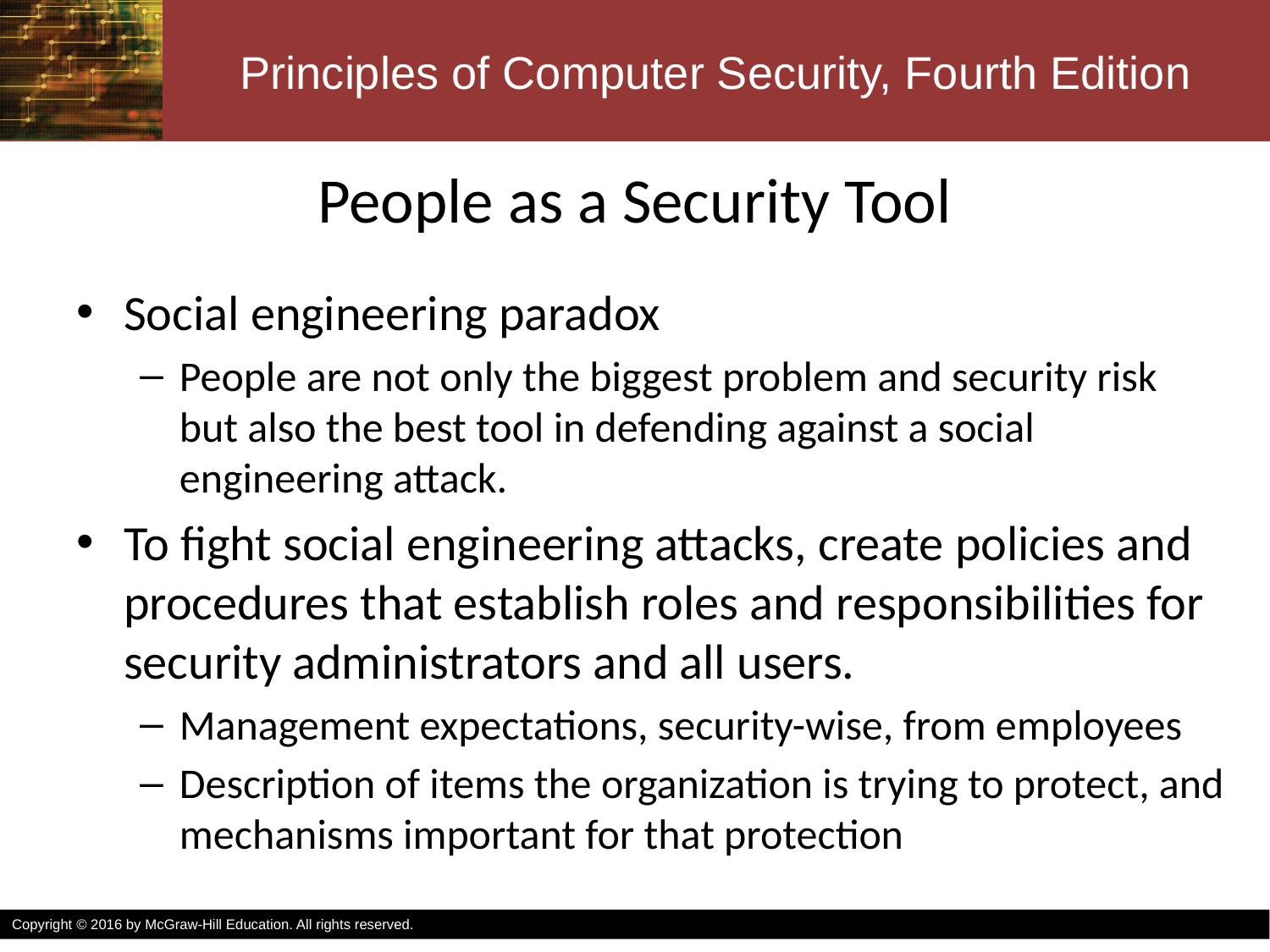

# People as a Security Tool
Social engineering paradox
People are not only the biggest problem and security risk but also the best tool in defending against a social engineering attack.
To fight social engineering attacks, create policies and procedures that establish roles and responsibilities for security administrators and all users.
Management expectations, security-wise, from employees
Description of items the organization is trying to protect, and mechanisms important for that protection